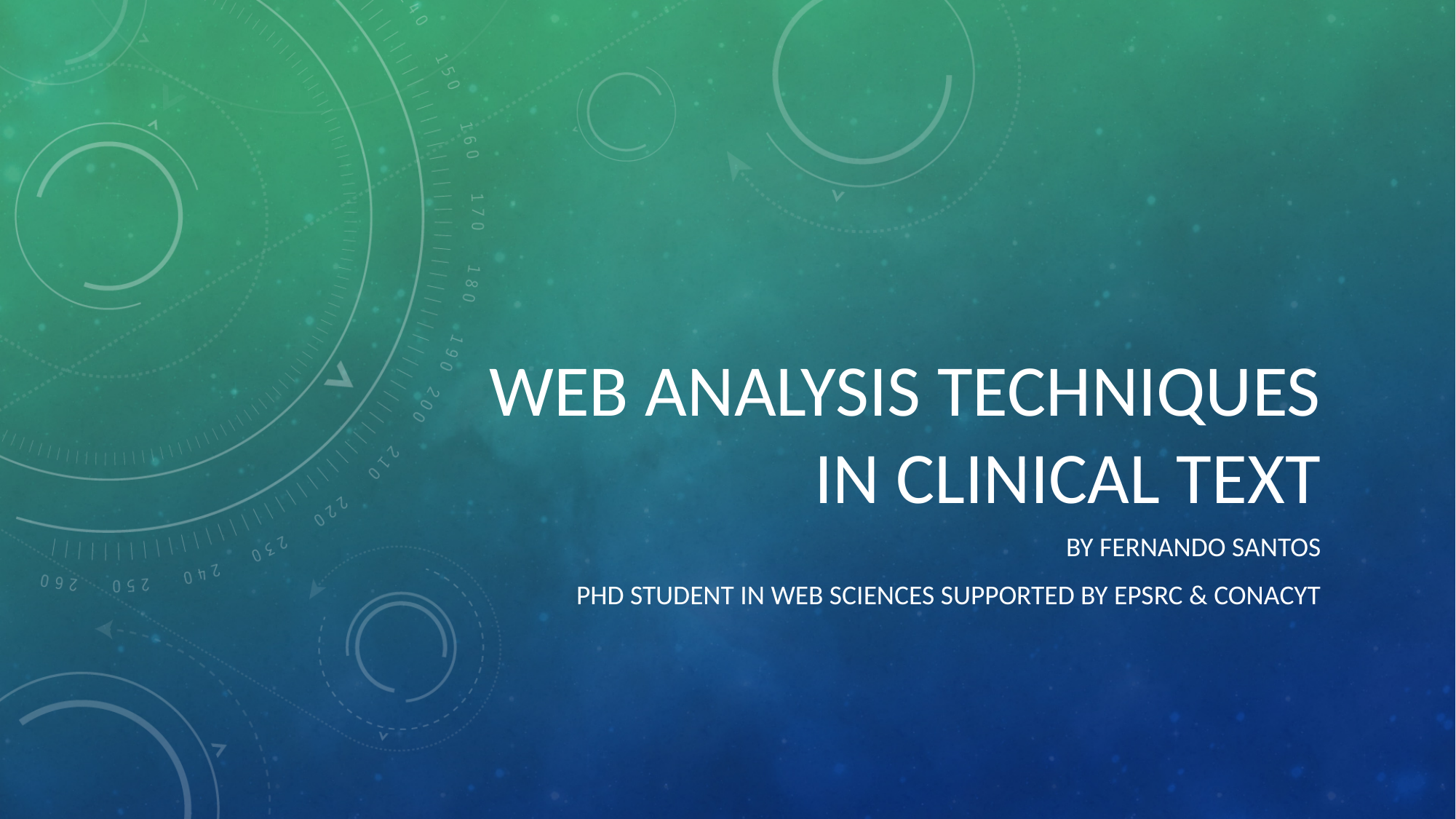

# Web Analysis Techniques in Clinical text
By Fernando Santos
PhD student in web Sciences supported by EPSRC & CONACYT